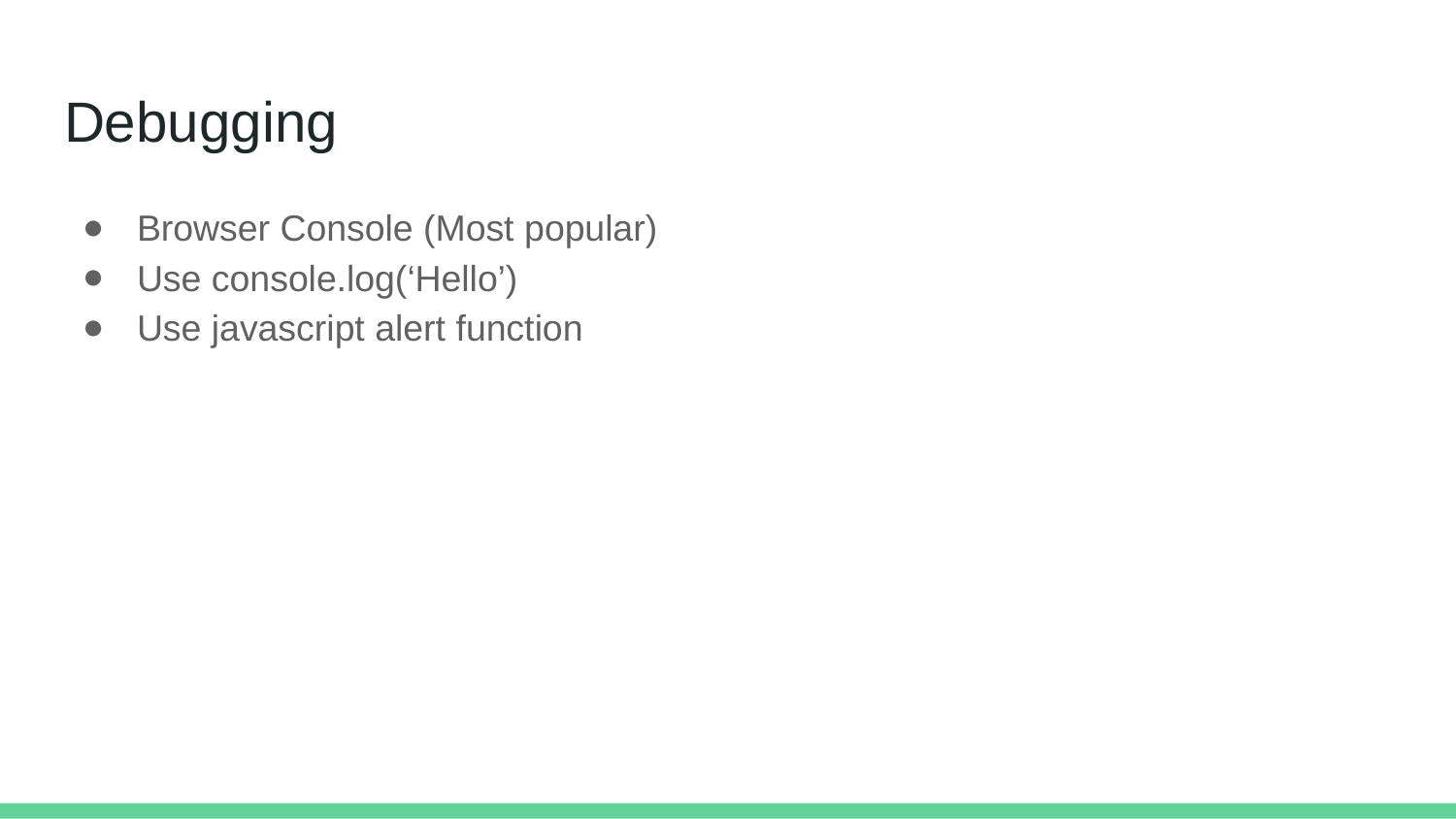

# Debugging
Browser Console (Most popular)
Use console.log(‘Hello’)
Use javascript alert function